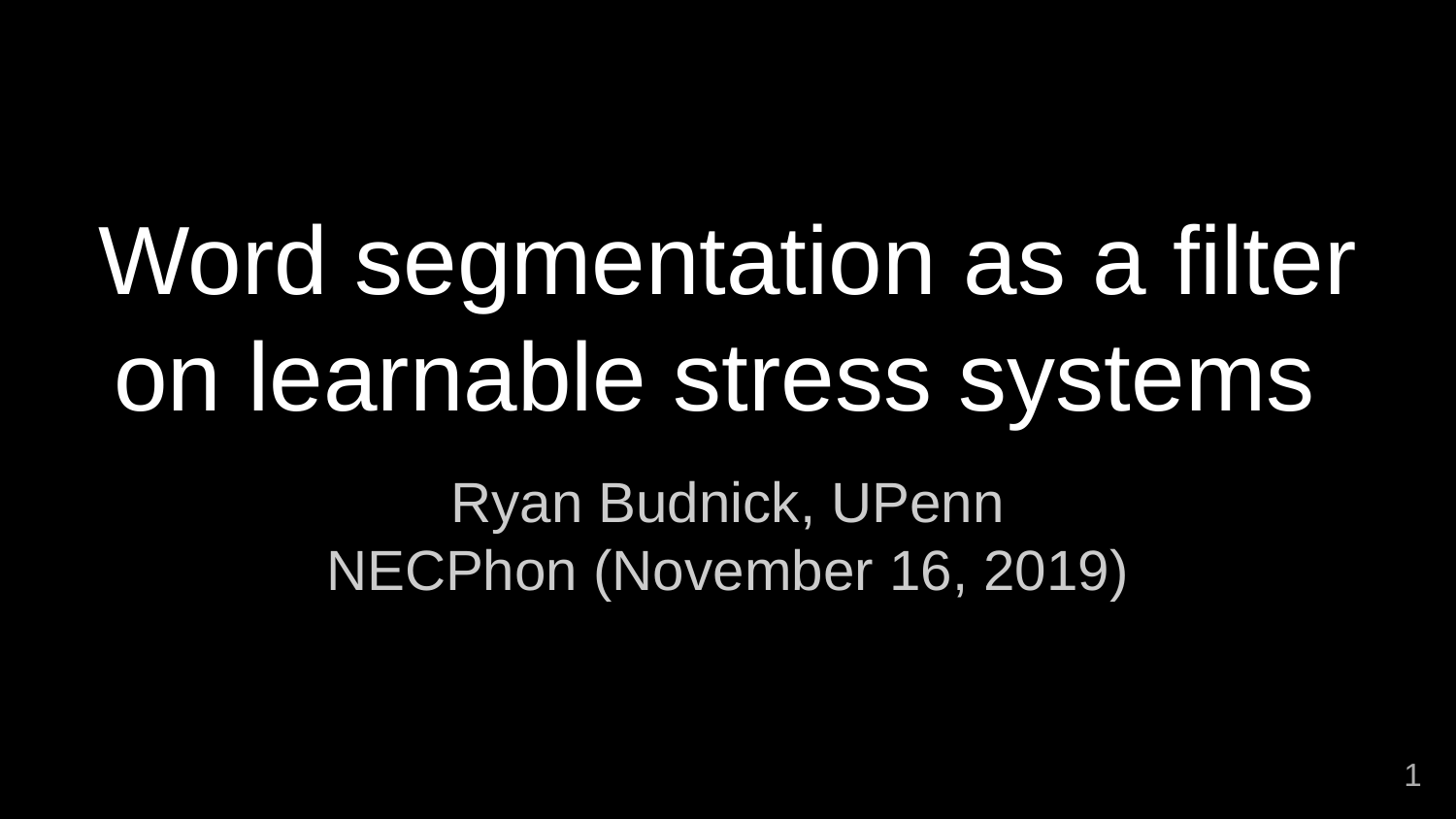

# Word segmentation as a filter on learnable stress systems
Ryan Budnick, UPenn
NECPhon (November 16, 2019)

1